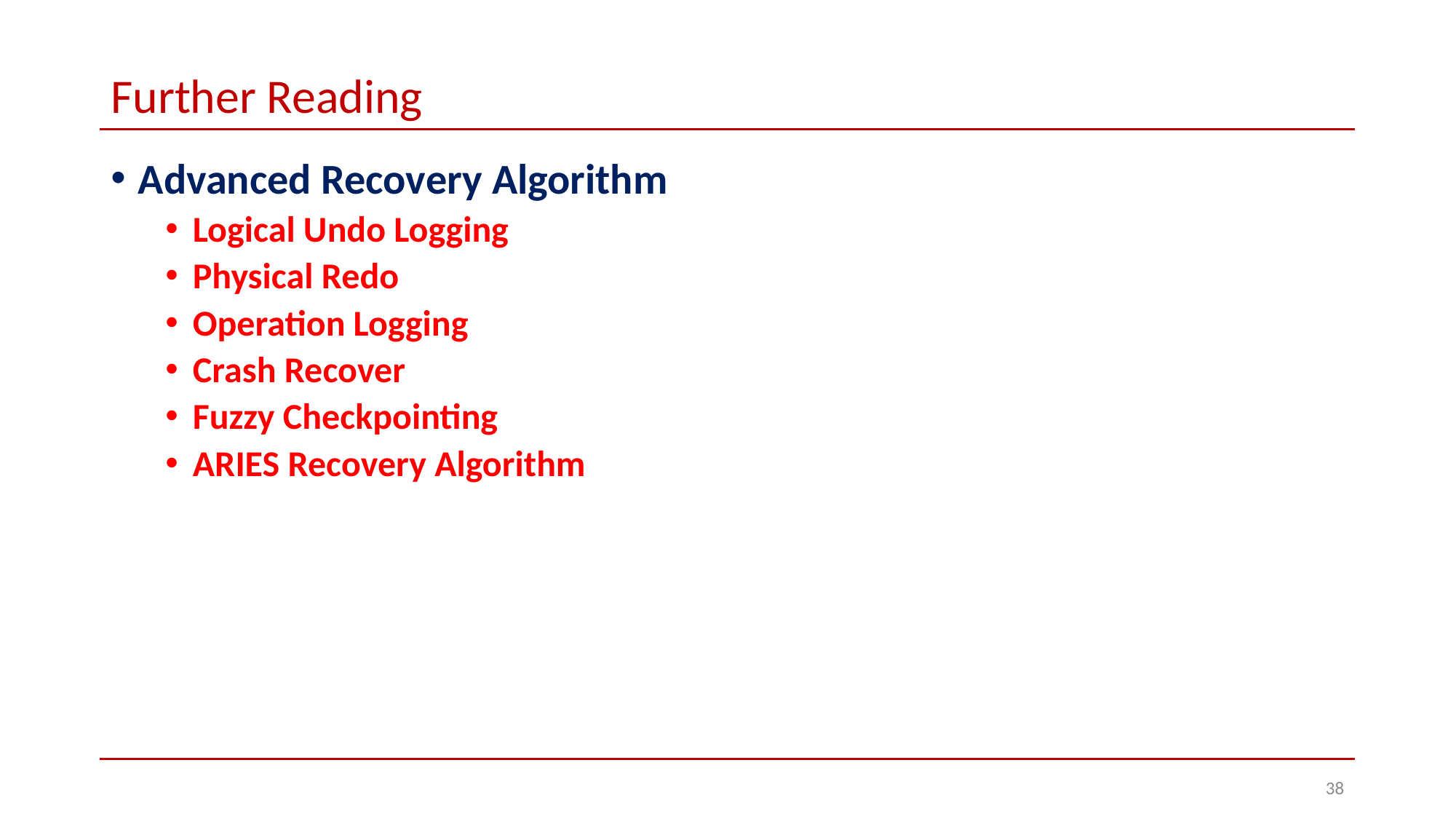

# Further Reading
Advanced Recovery Algorithm
Logical Undo Logging
Physical Redo
Operation Logging
Crash Recover
Fuzzy Checkpointing
ARIES Recovery Algorithm
38